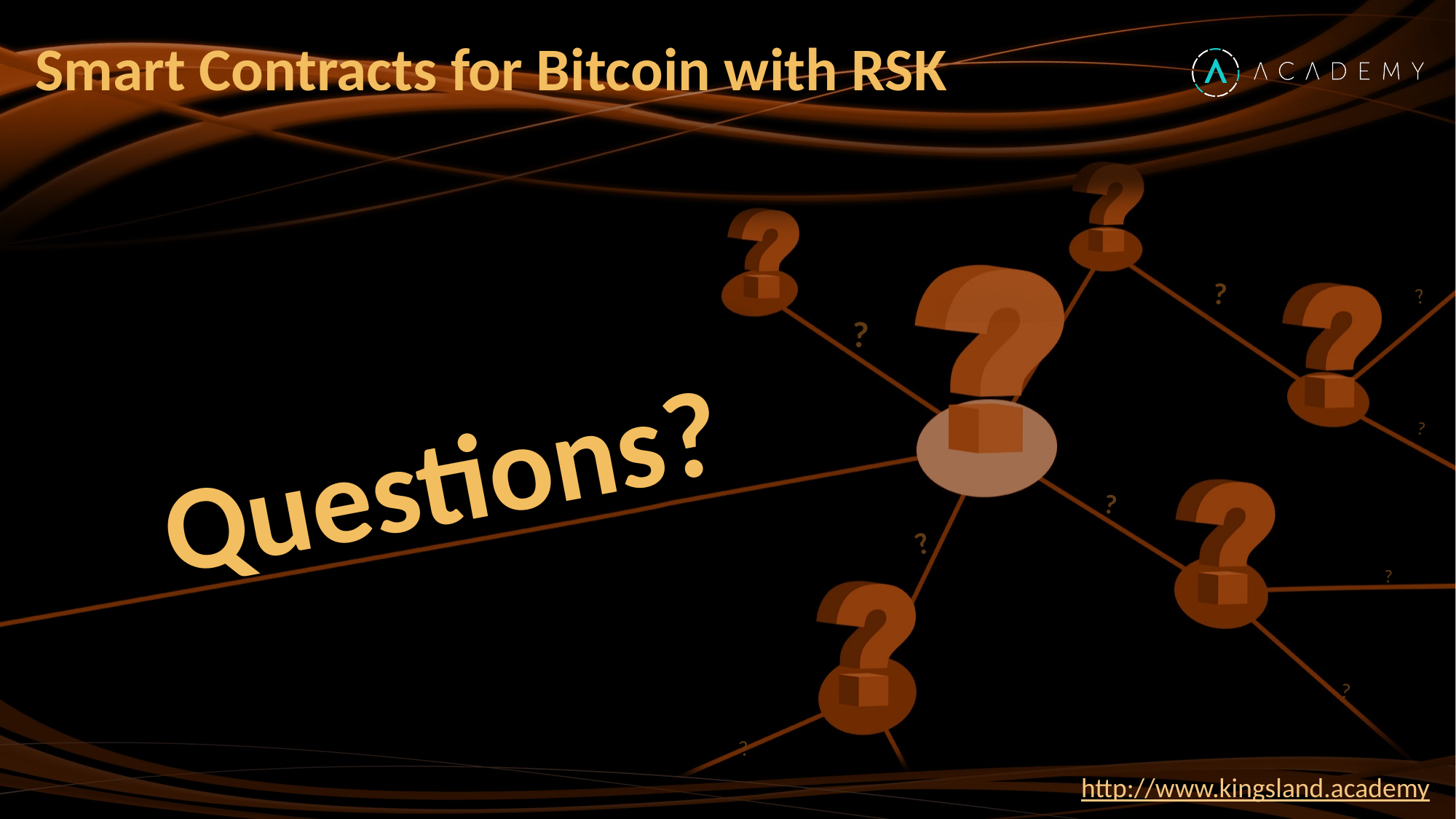

# Smart Contracts for Bitcoin with RSK
http://www.kingsland.academy